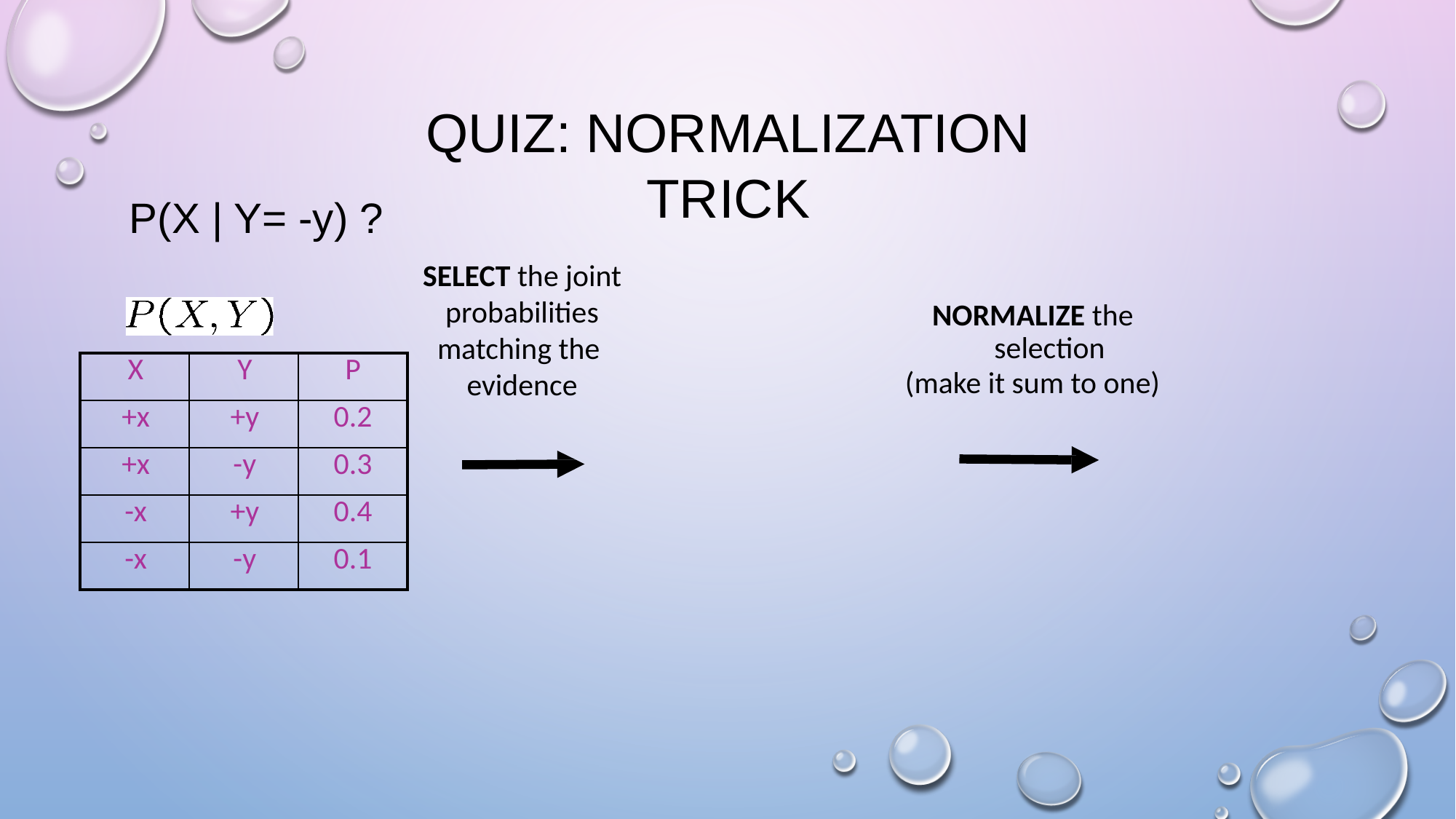

# QUIZ: NORMALIZATION TRICK
P(X | Y= -y) ?
SELECT the joint  probabilities  matching the  evidence
NORMALIZE the
selection
(make it sum to one)

| X | Y | P |
| --- | --- | --- |
| +x | +y | 0.2 |
| +x | -y | 0.3 |
| -x | +y | 0.4 |
| -x | -y | 0.1 |